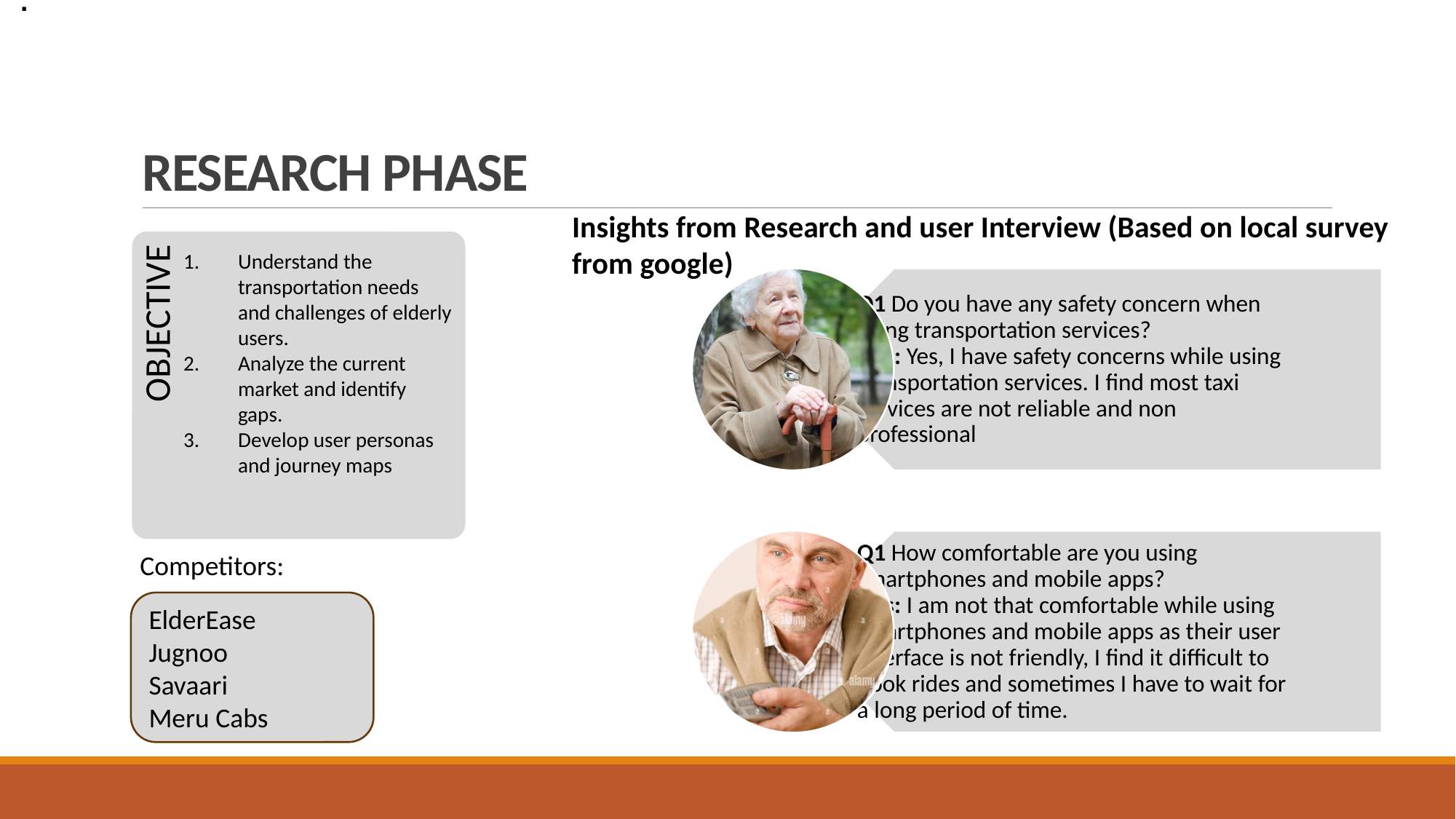

.
# RESEARCH PHASE
Insights from Research and user Interview (Based on local survey from google)

OBJECTIVE
Understand the transportation needs and challenges of elderly users.
Analyze the current market and identify gaps.
Develop user personas and journey maps
Q1 Do you have any safety concern when using transportation services?
Ans: Yes, I have safety concerns while using transportation services. I find most taxi services are not reliable and non professional
Q1 How comfortable are you using smartphones and mobile apps?
Ans: I am not that comfortable while using smartphones and mobile apps as their user interface is not friendly, I find it difficult to book rides and sometimes I have to wait for a long period of time.
Competitors:
ElderEase
Jugnoo
Savaari
Meru Cabs